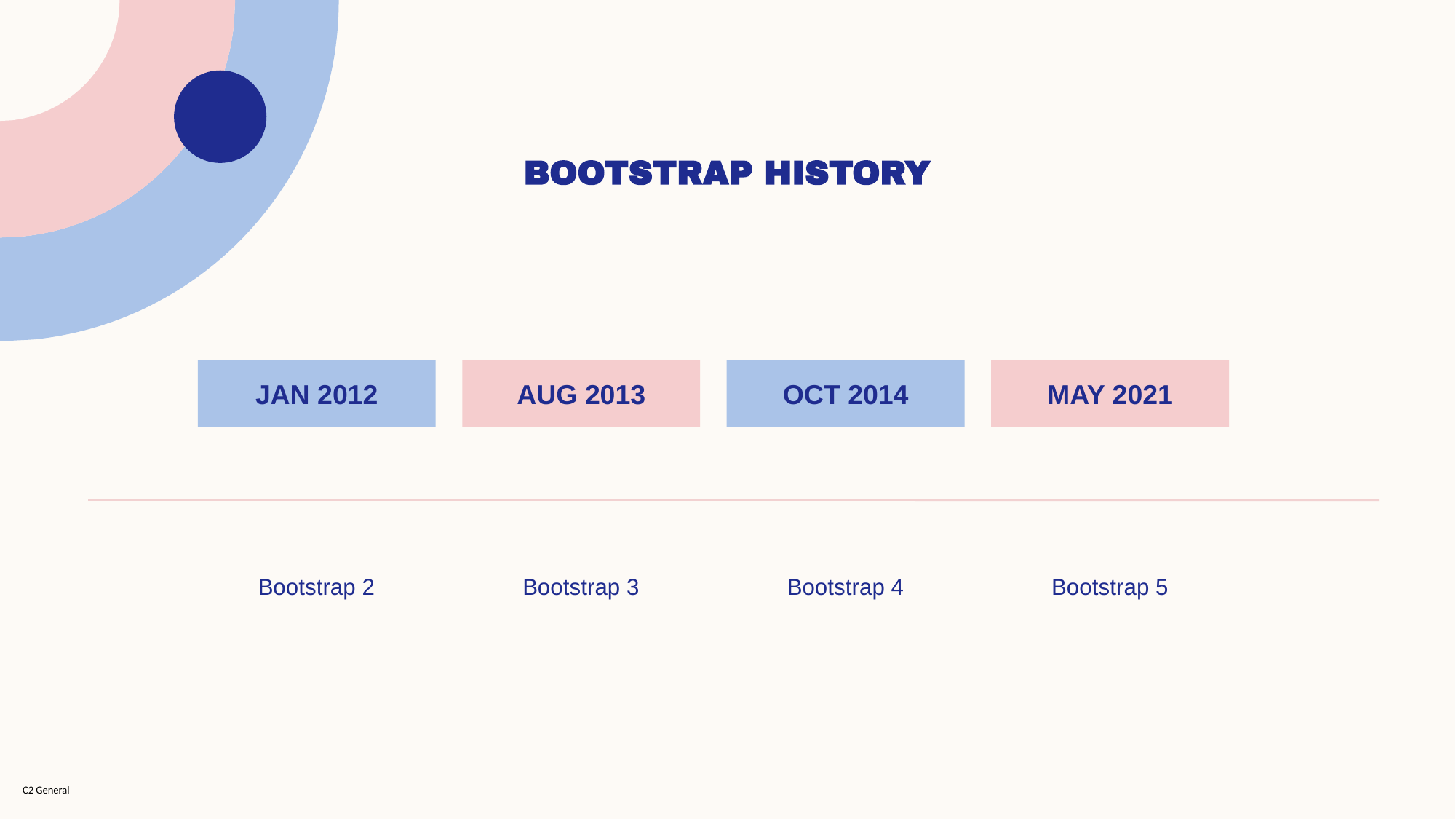

# bootstrap History
Jan 2012
Aug 2013
Oct 2014
May 2021
Bootstrap 2
Bootstrap 3
Bootstrap 4
Bootstrap 5